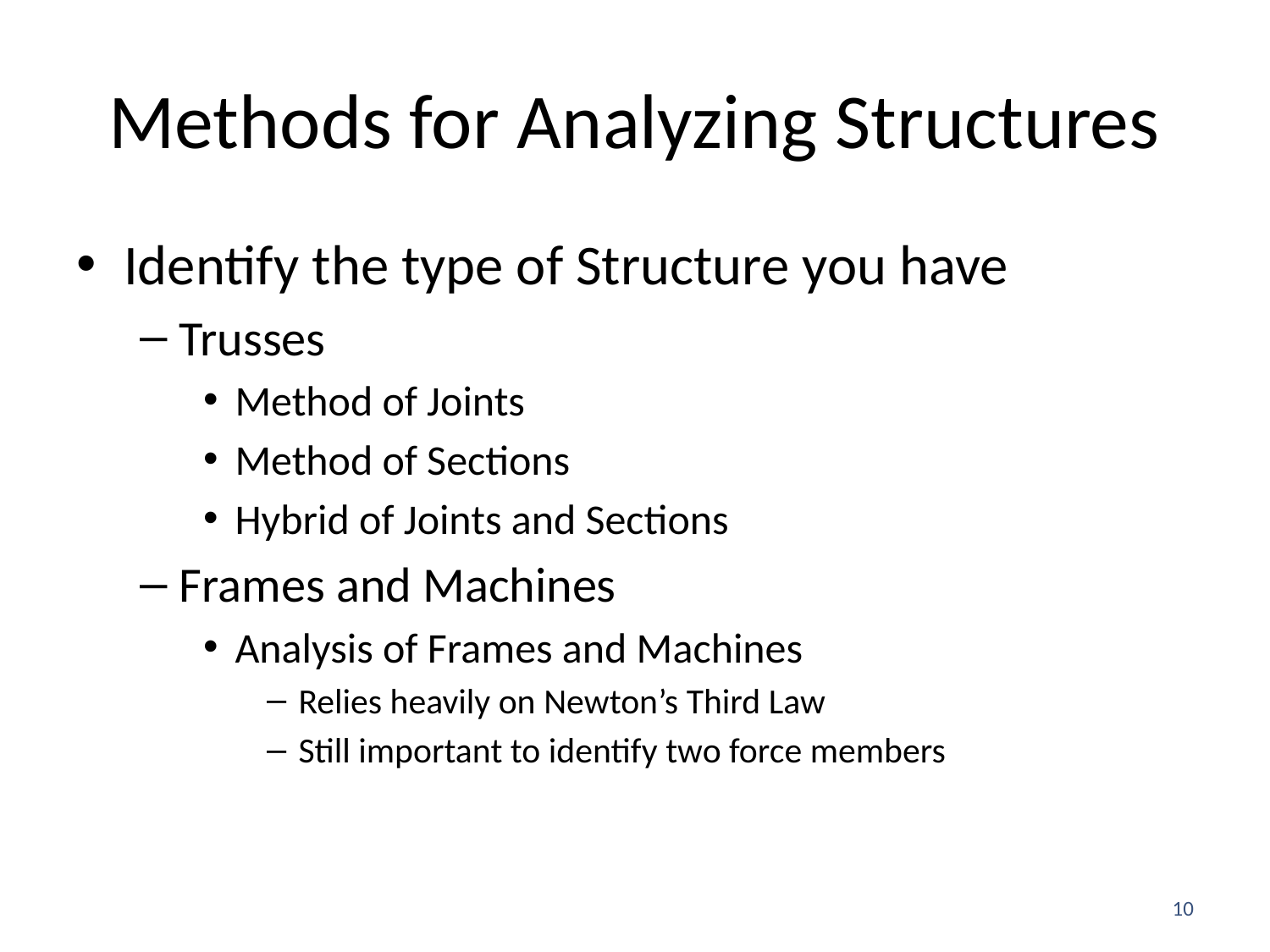

# Methods for Analyzing Structures
Identify the type of Structure you have
Trusses
Method of Joints
Method of Sections
Hybrid of Joints and Sections
Frames and Machines
Analysis of Frames and Machines
Relies heavily on Newton’s Third Law
Still important to identify two force members
10